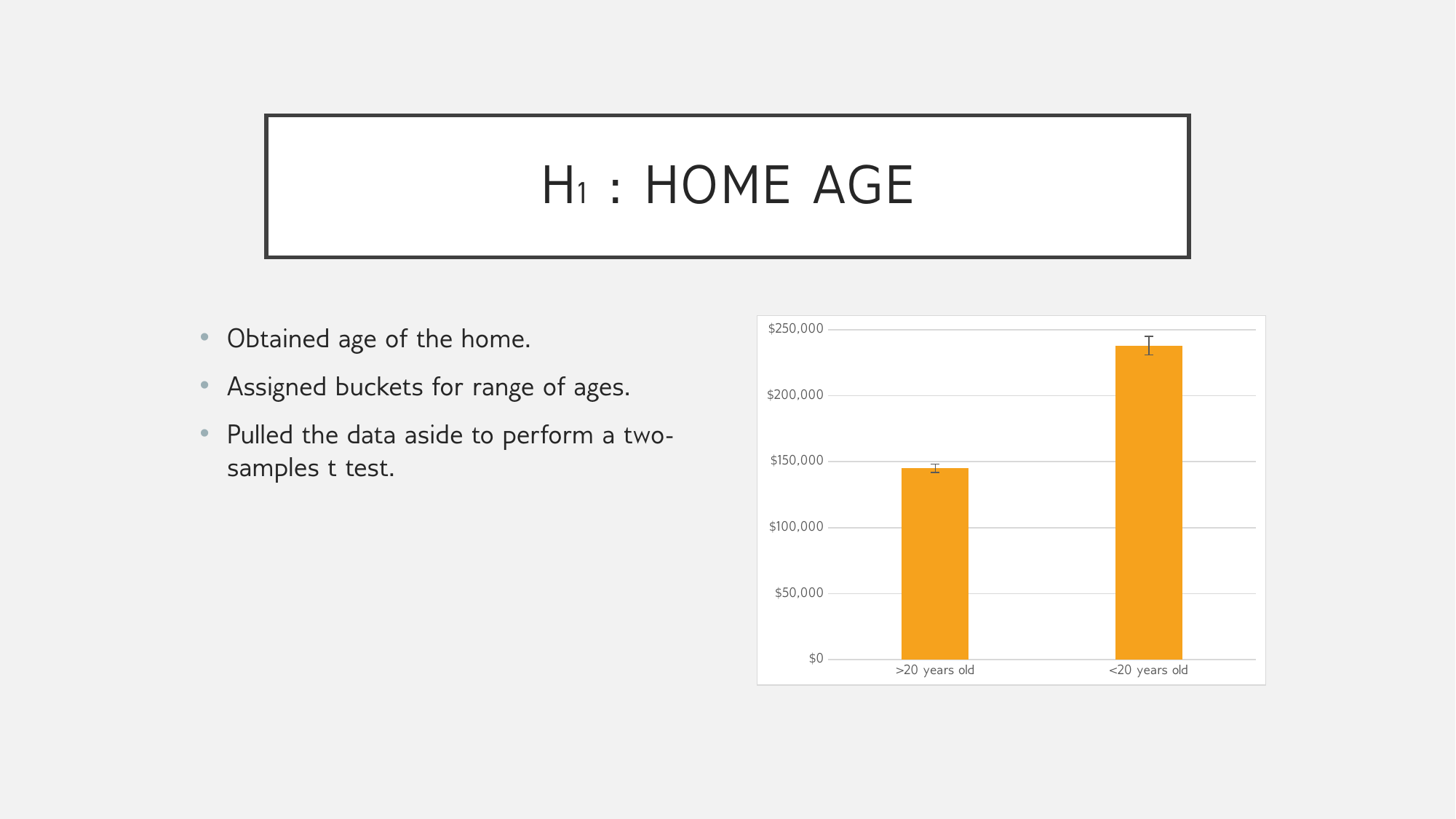

# H1 : Home Age
Obtained age of the home.
Assigned buckets for range of ages.
Pulled the data aside to perform a two-samples t test.

### Chart

| Category |  |
|---|---|
| >20 years old | 144990.6953125 |
| <20 years old | 238002.27482269504 |